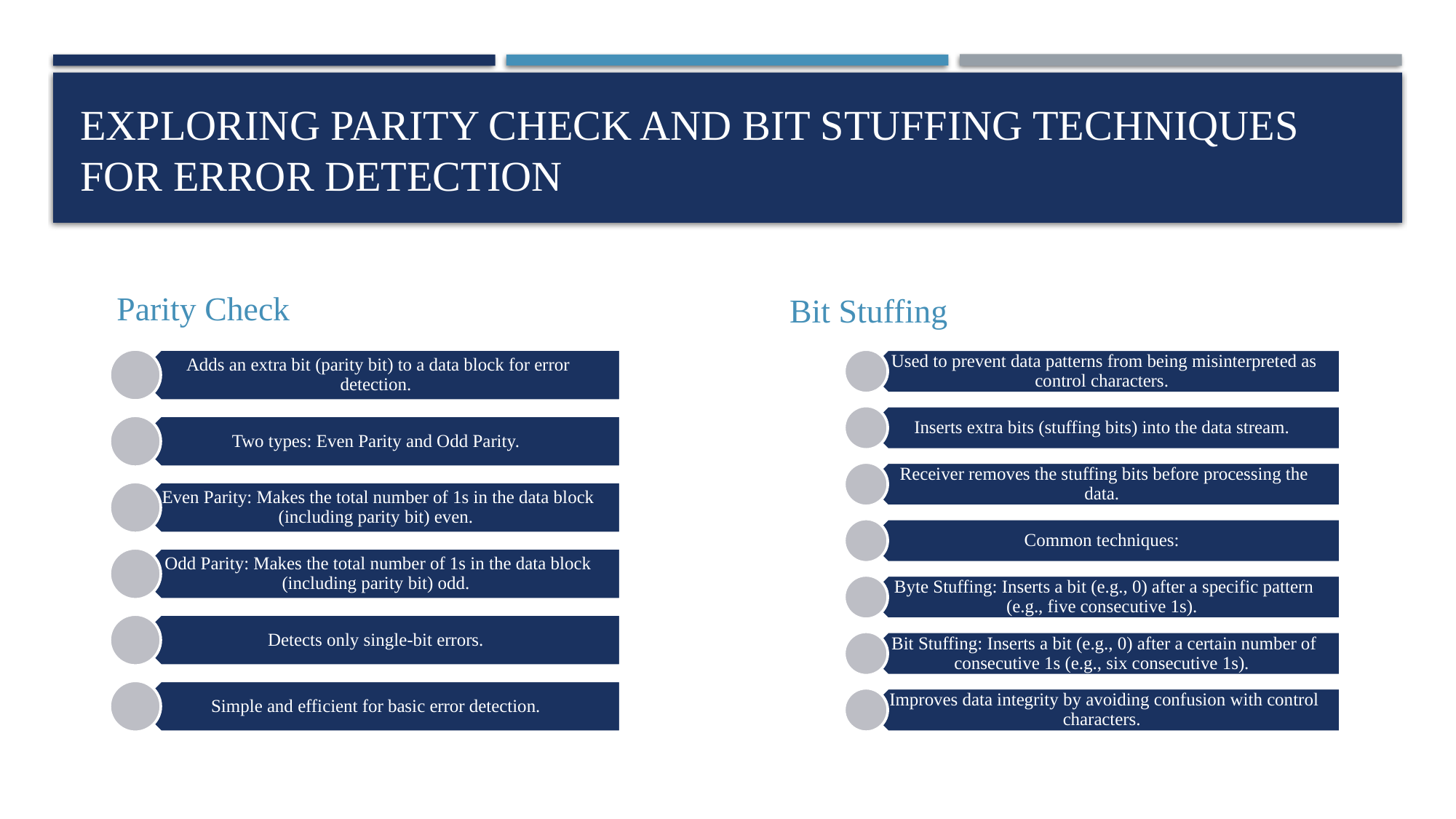

# Exploring Parity Check and Bit Stuffing Techniques for Error Detection
Parity Check
Bit Stuffing
Adds an extra bit (parity bit) to a data block for error detection.
Two types: Even Parity and Odd Parity.
Even Parity: Makes the total number of 1s in the data block (including parity bit) even.
Odd Parity: Makes the total number of 1s in the data block (including parity bit) odd.
Detects only single-bit errors.
Simple and efficient for basic error detection.
Used to prevent data patterns from being misinterpreted as control characters.
Inserts extra bits (stuffing bits) into the data stream.
Receiver removes the stuffing bits before processing the data.
Common techniques:
Byte Stuffing: Inserts a bit (e.g., 0) after a specific pattern (e.g., five consecutive 1s).
Bit Stuffing: Inserts a bit (e.g., 0) after a certain number of consecutive 1s (e.g., six consecutive 1s).
Improves data integrity by avoiding confusion with control characters.